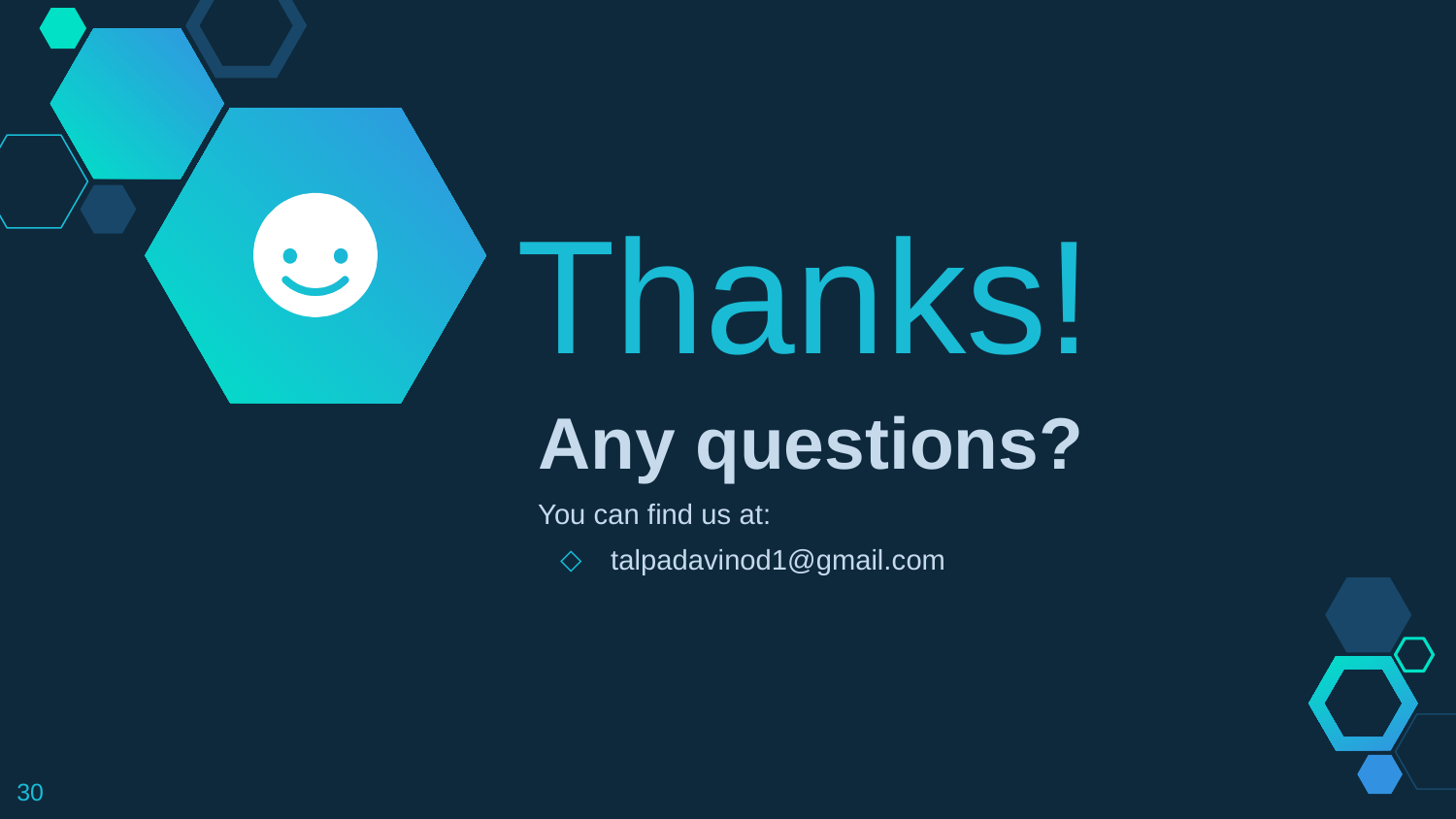

Thanks!
Any questions?
You can find us at:
talpadavinod1@gmail.com
30